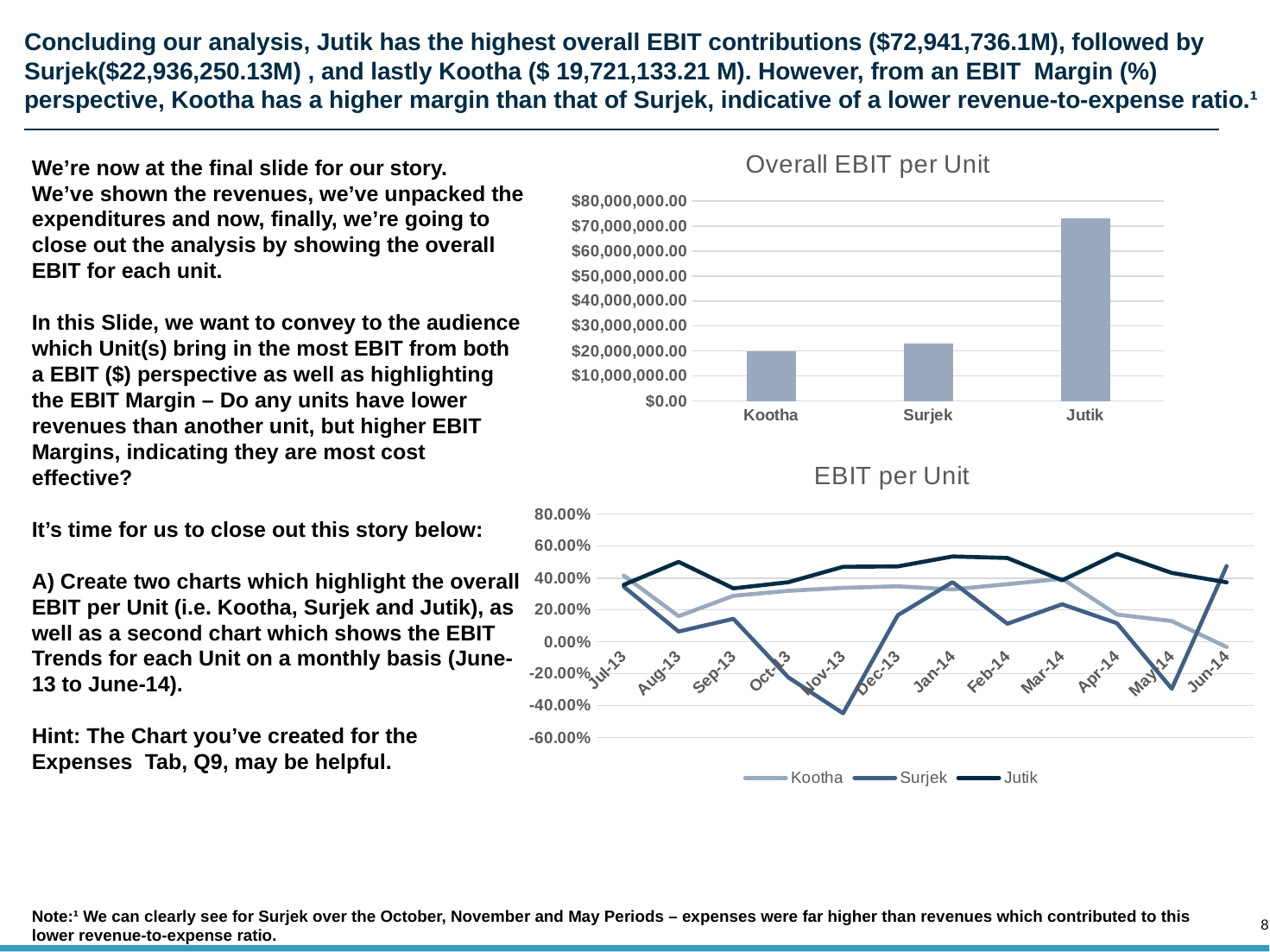

# Concluding our analysis, Jutik has the highest overall EBIT contributions ($72,941,736.1M), followed by Surjek($22,936,250.13M) , and lastly Kootha ($ 19,721,133.21 M). However, from an EBIT  Margin (%) perspective, Kootha has a higher margin than that of Surjek, indicative of a lower revenue-to-expense ratio.¹

### Chart: Overall EBIT per Unit

| Category |  |
|---|---|
| Kootha | 19721133.205825485 |
| Surjek | 22936250.12903415 |
| Jutik | 72941736.09719437 |
We’re now at the final slide for our story.
We’ve shown the revenues, we’ve unpacked the expenditures and now, finally, we’re going to close out the analysis by showing the overall EBIT for each unit.
In this Slide, we want to convey to the audience which Unit(s) bring in the most EBIT from both a EBIT ($) perspective as well as highlighting the EBIT Margin – Do any units have lower revenues than another unit, but higher EBIT Margins, indicating they are most cost effective?
It’s time for us to close out this story below:
A) Create two charts which highlight the overall EBIT per Unit (i.e. Kootha, Surjek and Jutik), as well as a second chart which shows the EBIT Trends for each Unit on a monthly basis (June-13 to June-14).

Hint: The Chart you’ve created for the Expenses  Tab, Q9, may be helpful.

### Chart: EBIT per Unit

| Category | Kootha | Surjek | Jutik |
|---|---|---|---|
| 41456 | 0.41529437933894875 | 0.3455956940538133 | 0.3576238895329734 |
| 41487 | 0.16120151183040166 | 0.06459968427417644 | 0.5013107546263732 |
| 41518 | 0.28887410723655493 | 0.1443335928918416 | 0.33532439120342417 |
| 41548 | 0.3200193299833801 | -0.22177748431522884 | 0.37373471996246976 |
| 41579 | 0.3386931262625829 | -0.4476620179583427 | 0.4703969190328172 |
| 41609 | 0.34820783846476255 | 0.16732145063494736 | 0.4731300420810095 |
| 41640 | 0.3288905814702592 | 0.3742761801525499 | 0.5353020289864372 |
| 41671 | 0.3617005387498781 | 0.1136894233228719 | 0.5257790901151034 |
| 41699 | 0.3957450352355435 | 0.23574321478746135 | 0.3858806828520064 |
| 41730 | 0.17121060352256295 | 0.11675504697526991 | 0.5515211927895289 |
| 41760 | 0.13014434409940612 | -0.29356581548975247 | 0.43228332459198315 |
| 41791 | -0.03201545269286375 | 0.4748216113064211 | 0.37303495544431575 |
Note:¹ We can clearly see for Surjek over the October, November and May Periods – expenses were far higher than revenues which contributed to this lower revenue-to-expense ratio.